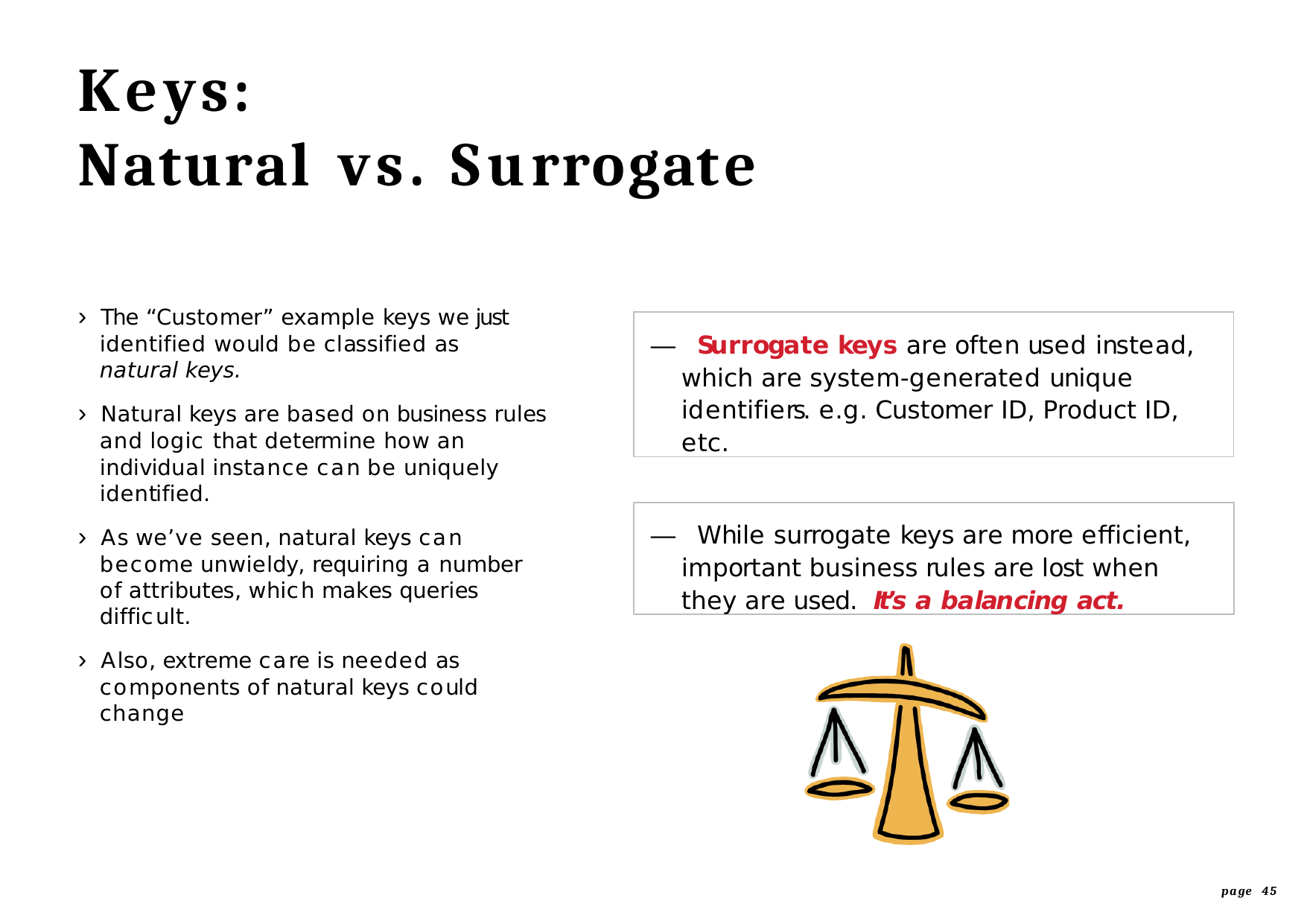

# Keys:
Natural	vs.	Surrogate
›  The “Customer” example keys we just identified would be classified as natural keys.
›  Natural keys are based on business rules and logic that determine how an individual instance can be uniquely identified.
›  As we’ve seen, natural keys can become unwieldy, requiring a number of attributes, which makes queries difficult.
›  Also, extreme care is needed as components of natural keys could change
—   Surrogate keys are often used instead, which are system-generated unique identifiers. e.g. Customer ID, Product ID, etc.
—   While surrogate keys are more efficient, important business rules are lost when they are used.  It’s a balancing act.

page   45